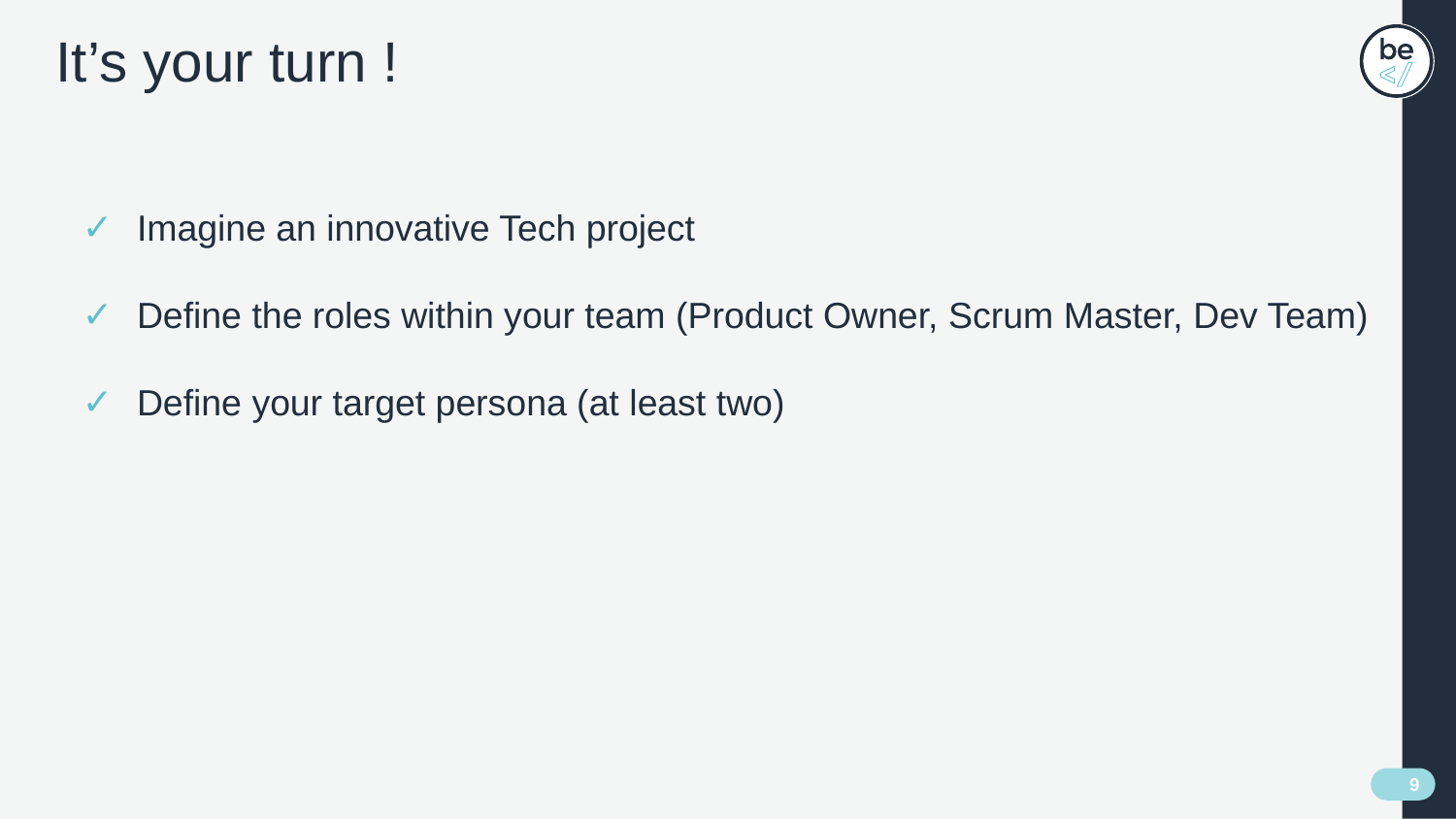

It’s your turn !
Imagine an innovative Tech project
Define the roles within your team (Product Owner, Scrum Master, Dev Team)
Define your target persona (at least two)